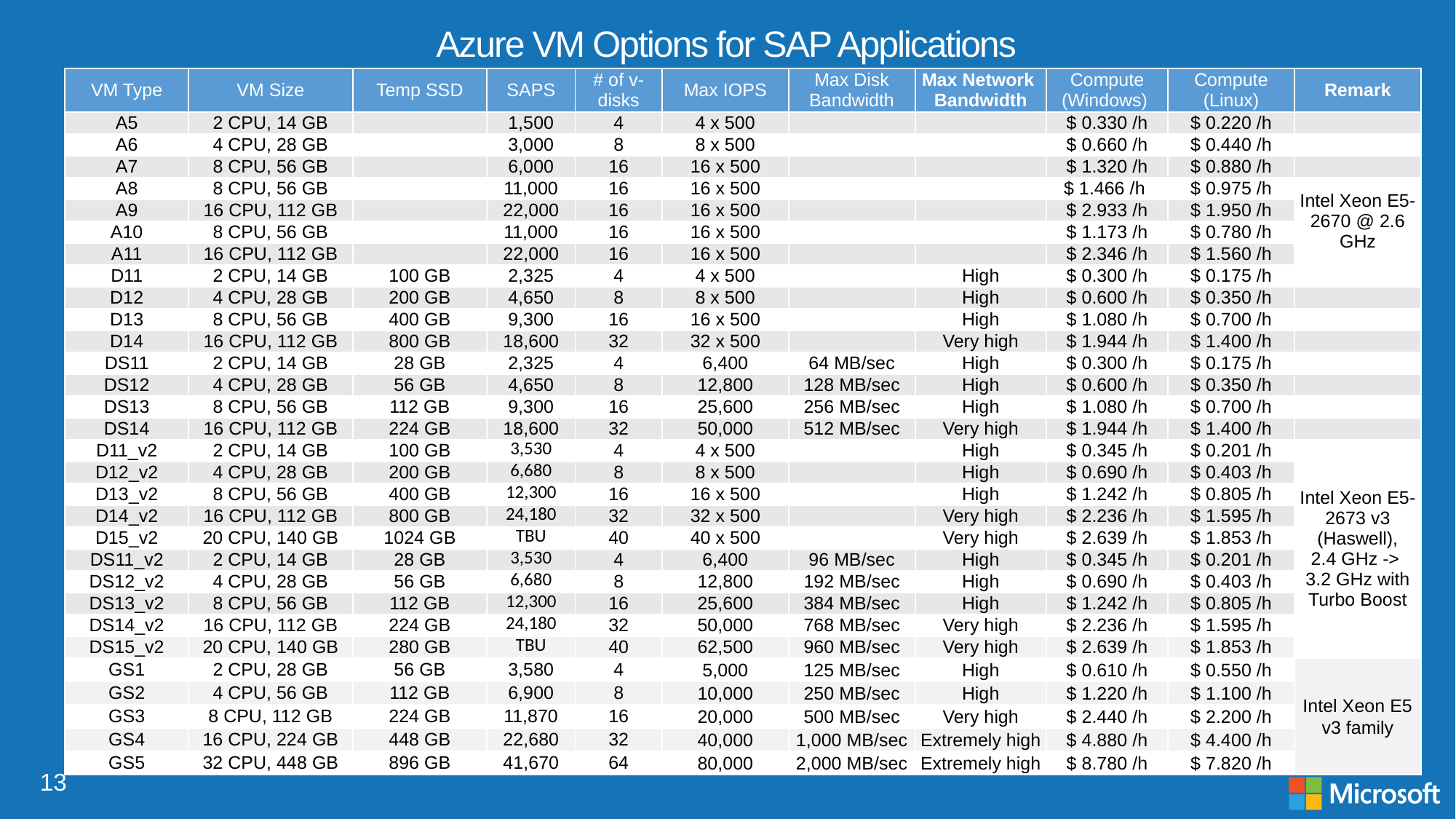

# Azure VM Options for SAP Applications
| VM Type | VM Size | Temp SSD | SAPS | # of v-disks | Max IOPS | Max Disk Bandwidth | Max Network Bandwidth | Compute (Windows) | Compute (Linux) | Remark |
| --- | --- | --- | --- | --- | --- | --- | --- | --- | --- | --- |
| A5 | 2 CPU, 14 GB |  | 1,500 | 4 | 4 x 500 |  |  | $ 0.330 /h | $ 0.220 /h |  |
| A6 | 4 CPU, 28 GB |  | 3,000 | 8 | 8 x 500 |  |  | $ 0.660 /h | $ 0.440 /h |  |
| A7 | 8 CPU, 56 GB |  | 6,000 | 16 | 16 x 500 |  |  | $ 1.320 /h | $ 0.880 /h |  |
| A8 | 8 CPU, 56 GB |  | 11,000 | 16 | 16 x 500 |  |  | $ 1.466 /h | $ 0.975 /h | Intel Xeon E5-2670 @ 2.6 GHz |
| A9 | 16 CPU, 112 GB |  | 22,000 | 16 | 16 x 500 |  |  | $ 2.933 /h | $ 1.950 /h |  |
| A10 | 8 CPU, 56 GB |  | 11,000 | 16 | 16 x 500 |  |  | $ 1.173 /h | $ 0.780 /h |  |
| A11 | 16 CPU, 112 GB |  | 22,000 | 16 | 16 x 500 |  |  | $ 2.346 /h | $ 1.560 /h |  |
| D11 | 2 CPU, 14 GB | 100 GB | 2,325 | 4 | 4 x 500 |  | High | $ 0.300 /h | $ 0.175 /h |  |
| D12 | 4 CPU, 28 GB | 200 GB | 4,650 | 8 | 8 x 500 |  | High | $ 0.600 /h | $ 0.350 /h |  |
| D13 | 8 CPU, 56 GB | 400 GB | 9,300 | 16 | 16 x 500 |  | High | $ 1.080 /h | $ 0.700 /h |  |
| D14 | 16 CPU, 112 GB | 800 GB | 18,600 | 32 | 32 x 500 |  | Very high | $ 1.944 /h | $ 1.400 /h |  |
| DS11 | 2 CPU, 14 GB | 28 GB | 2,325 | 4 | 6,400 | 64 MB/sec | High | $ 0.300 /h | $ 0.175 /h |  |
| DS12 | 4 CPU, 28 GB | 56 GB | 4,650 | 8 | 12,800 | 128 MB/sec | High | $ 0.600 /h | $ 0.350 /h |  |
| DS13 | 8 CPU, 56 GB | 112 GB | 9,300 | 16 | 25,600 | 256 MB/sec | High | $ 1.080 /h | $ 0.700 /h |  |
| DS14 | 16 CPU, 112 GB | 224 GB | 18,600 | 32 | 50,000 | 512 MB/sec | Very high | $ 1.944 /h | $ 1.400 /h |  |
| D11\_v2 | 2 CPU, 14 GB | 100 GB | 3,530 | 4 | 4 x 500 |  | High | $ 0.345 /h | $ 0.201 /h | Intel Xeon E5-2673 v3 (Haswell), 2.4 GHz -> 3.2 GHz with Turbo Boost |
| D12\_v2 | 4 CPU, 28 GB | 200 GB | 6,680 | 8 | 8 x 500 |  | High | $ 0.690 /h | $ 0.403 /h |  |
| D13\_v2 | 8 CPU, 56 GB | 400 GB | 12,300 | 16 | 16 x 500 |  | High | $ 1.242 /h | $ 0.805 /h |  |
| D14\_v2 | 16 CPU, 112 GB | 800 GB | 24,180 | 32 | 32 x 500 |  | Very high | $ 2.236 /h | $ 1.595 /h |  |
| D15\_v2 | 20 CPU, 140 GB | 1024 GB | TBU | 40 | 40 x 500 |  | Very high | $ 2.639 /h | $ 1.853 /h |  |
| DS11\_v2 | 2 CPU, 14 GB | 28 GB | 3,530 | 4 | 6,400 | 96 MB/sec | High | $ 0.345 /h | $ 0.201 /h |  |
| DS12\_v2 | 4 CPU, 28 GB | 56 GB | 6,680 | 8 | 12,800 | 192 MB/sec | High | $ 0.690 /h | $ 0.403 /h |  |
| DS13\_v2 | 8 CPU, 56 GB | 112 GB | 12,300 | 16 | 25,600 | 384 MB/sec | High | $ 1.242 /h | $ 0.805 /h |  |
| DS14\_v2 | 16 CPU, 112 GB | 224 GB | 24,180 | 32 | 50,000 | 768 MB/sec | Very high | $ 2.236 /h | $ 1.595 /h |  |
| DS15\_v2 | 20 CPU, 140 GB | 280 GB | TBU | 40 | 62,500 | 960 MB/sec | Very high | $ 2.639 /h | $ 1.853 /h |  |
| GS1 | 2 CPU, 28 GB | 56 GB | 3,580 | 4 | 5,000 | 125 MB/sec | High | $ 0.610 /h | $ 0.550 /h | Intel Xeon E5 v3 family |
| GS2 | 4 CPU, 56 GB | 112 GB | 6,900 | 8 | 10,000 | 250 MB/sec | High | $ 1.220 /h | $ 1.100 /h |  |
| GS3 | 8 CPU, 112 GB | 224 GB | 11,870 | 16 | 20,000 | 500 MB/sec | Very high | $ 2.440 /h | $ 2.200 /h |  |
| GS4 | 16 CPU, 224 GB | 448 GB | 22,680 | 32 | 40,000 | 1,000 MB/sec | Extremely high | $ 4.880 /h | $ 4.400 /h |  |
| GS5 | 32 CPU, 448 GB | 896 GB | 41,670 | 64 | 80,000 | 2,000 MB/sec | Extremely high | $ 8.780 /h | $ 7.820 /h |  |